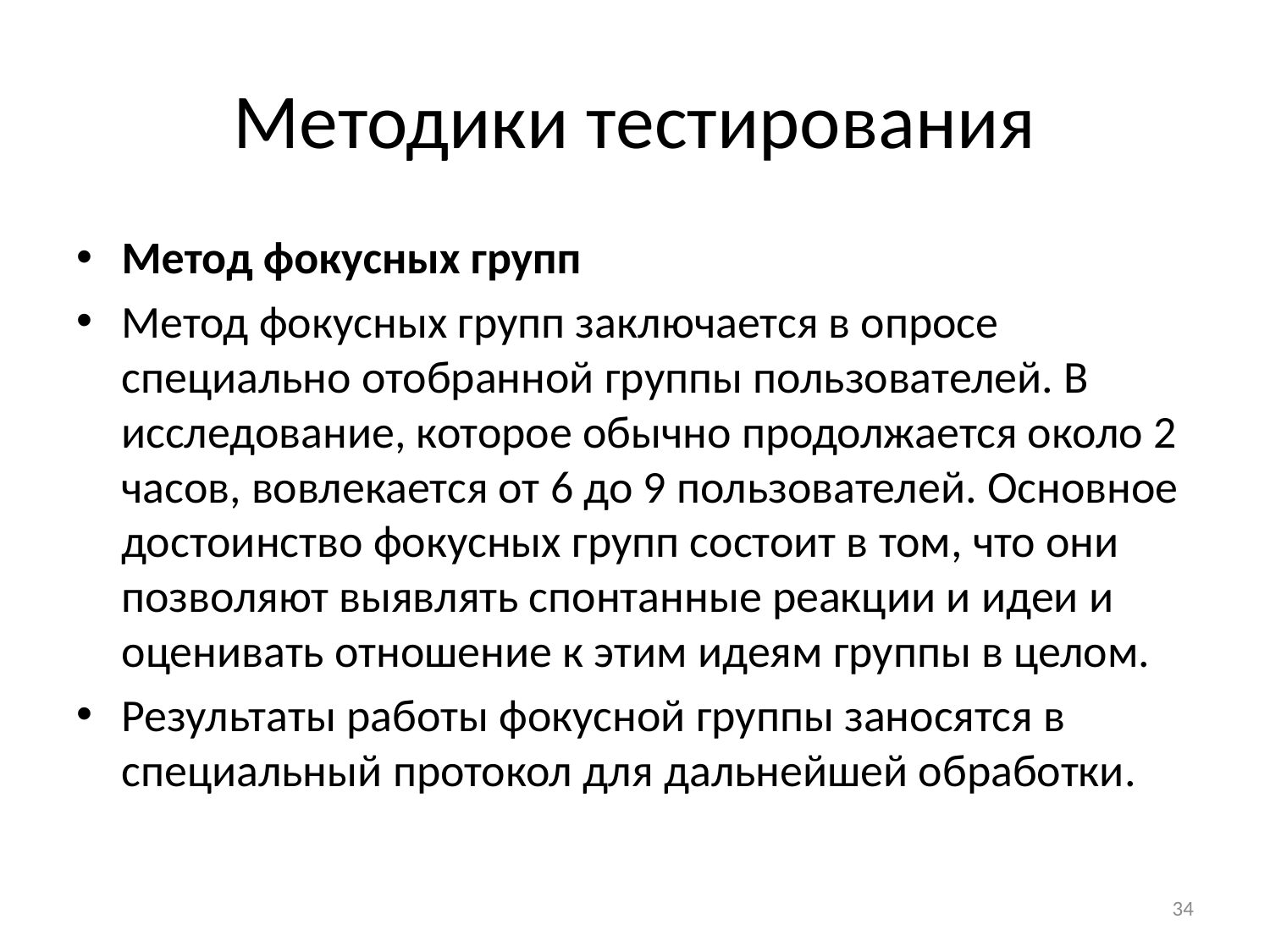

# Методики тестирования
Метод фокусных групп
Метод фокусных групп заключается в опросе специально отобранной группы пользователей. В исследование, которое обычно продолжается около 2 часов, вовлекается от 6 до 9 пользователей. Основное достоинство фокусных групп состоит в том, что они позволяют выявлять спонтанные реакции и идеи и оценивать отношение к этим идеям группы в целом.
Результаты работы фокусной группы заносятся в специальный протокол для дальнейшей обработки.
34